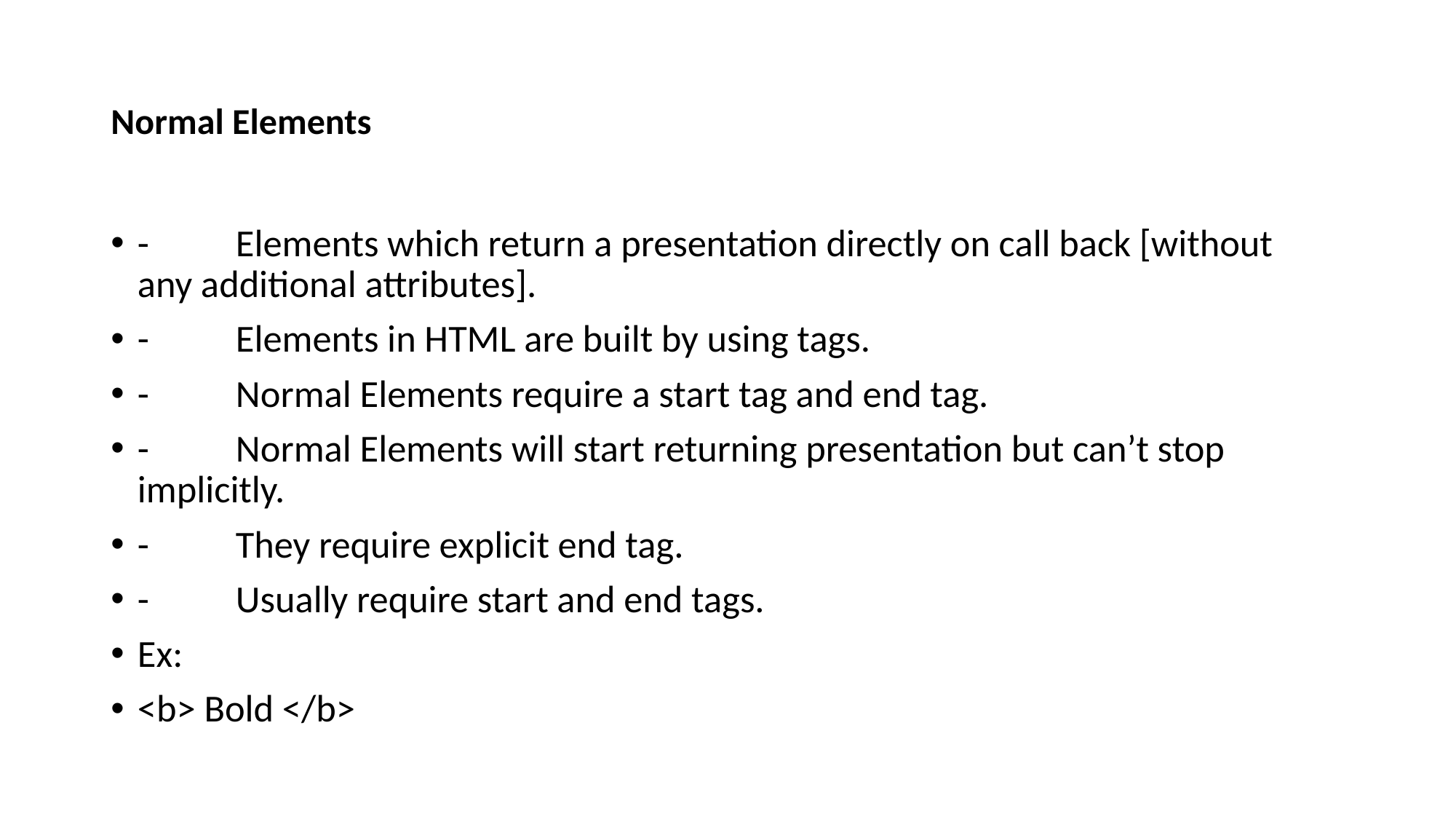

# Normal Elements
-	Elements which return a presentation directly on call back [without 	any additional attributes].
-	Elements in HTML are built by using tags.
-	Normal Elements require a start tag and end tag.
-	Normal Elements will start returning presentation but can’t stop 	implicitly.
-	They require explicit end tag.
-	Usually require start and end tags.
Ex:
<b> Bold </b>